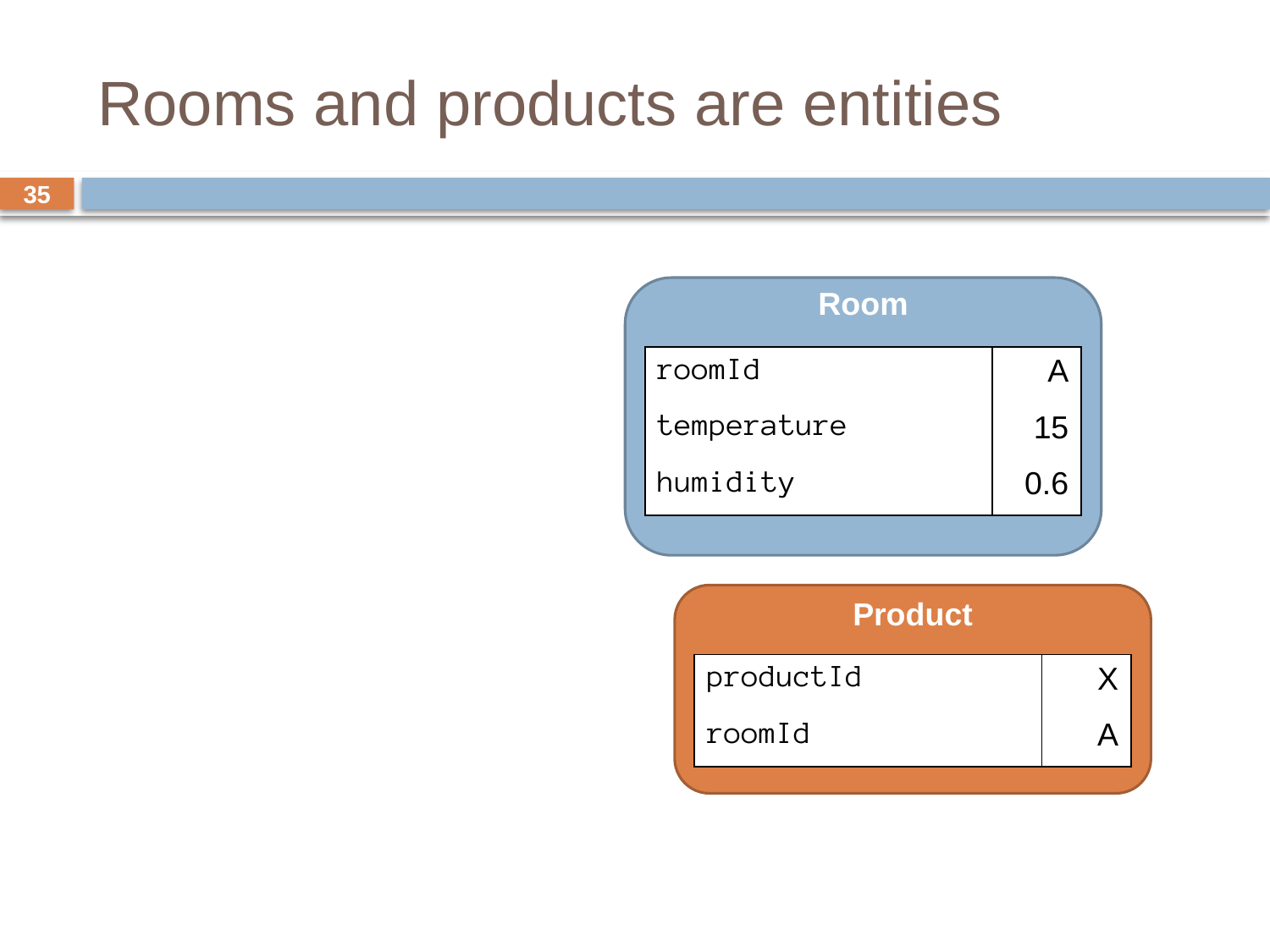

# Rooms and products are entities
35
Room

| roomId | A |
| --- | --- |
| temperature | 15 |
| humidity | 0.6 |
Product

| productId | X |
| --- | --- |
| roomId | A |